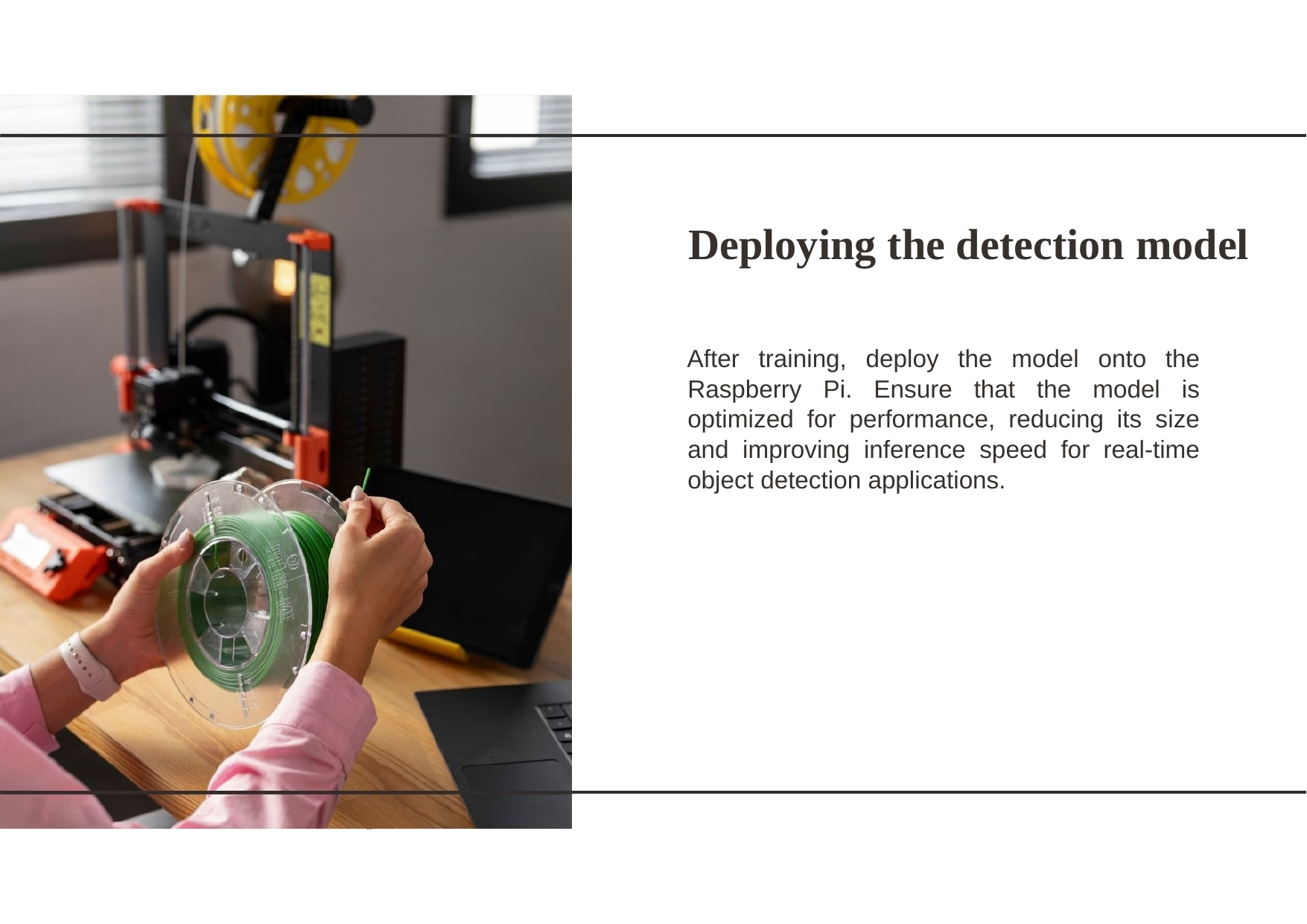

Deploying the detection model
After training, deploy the model onto the Raspberry Pi. Ensure that the model is optimized for performance, reducing its size and improving inference speed for real-time object detection applications.